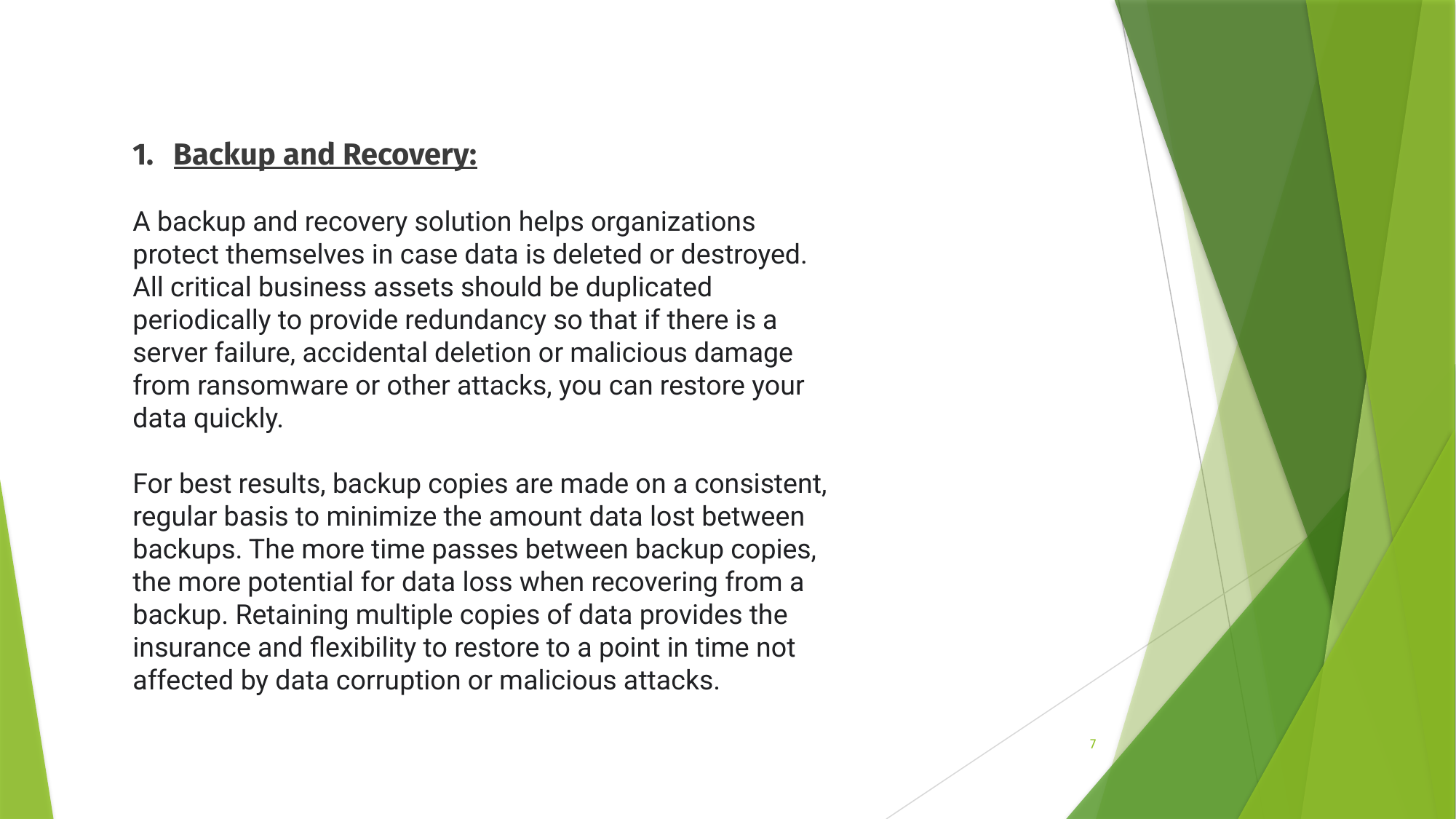

Backup and Recovery:

A backup and recovery solution helps organizations protect themselves in case data is deleted or destroyed. All critical business assets should be duplicated periodically to provide redundancy so that if there is a server failure, accidental deletion or malicious damage from ransomware or other attacks, you can restore your data quickly.

For best results, backup copies are made on a consistent, regular basis to minimize the amount data lost between backups. The more time passes between backup copies, the more potential for data loss when recovering from a backup. Retaining multiple copies of data provides the insurance and flexibility to restore to a point in time not affected by data corruption or malicious attacks.
7